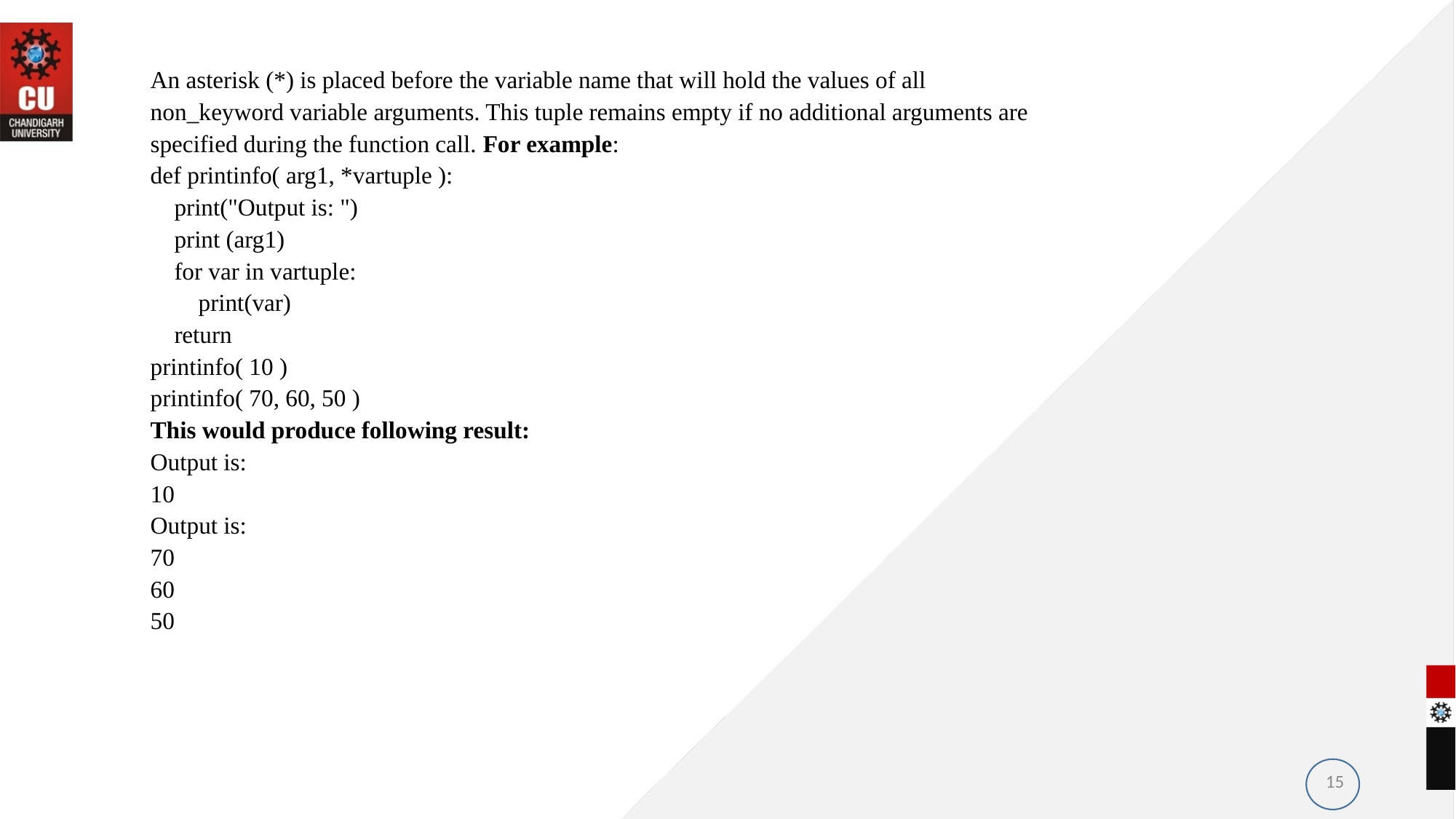

#
An asterisk (*) is placed before the variable name that will hold the values of all
non_keyword variable arguments. This tuple remains empty if no additional arguments are
specified during the function call. For example:
def printinfo( arg1, *vartuple ):
    print("Output is: ")
    print (arg1)
    for var in vartuple:
        print(var)
    return
printinfo( 10 )
printinfo( 70, 60, 50 )
This would produce following result:
Output is:
10
Output is:
70
60
50

15